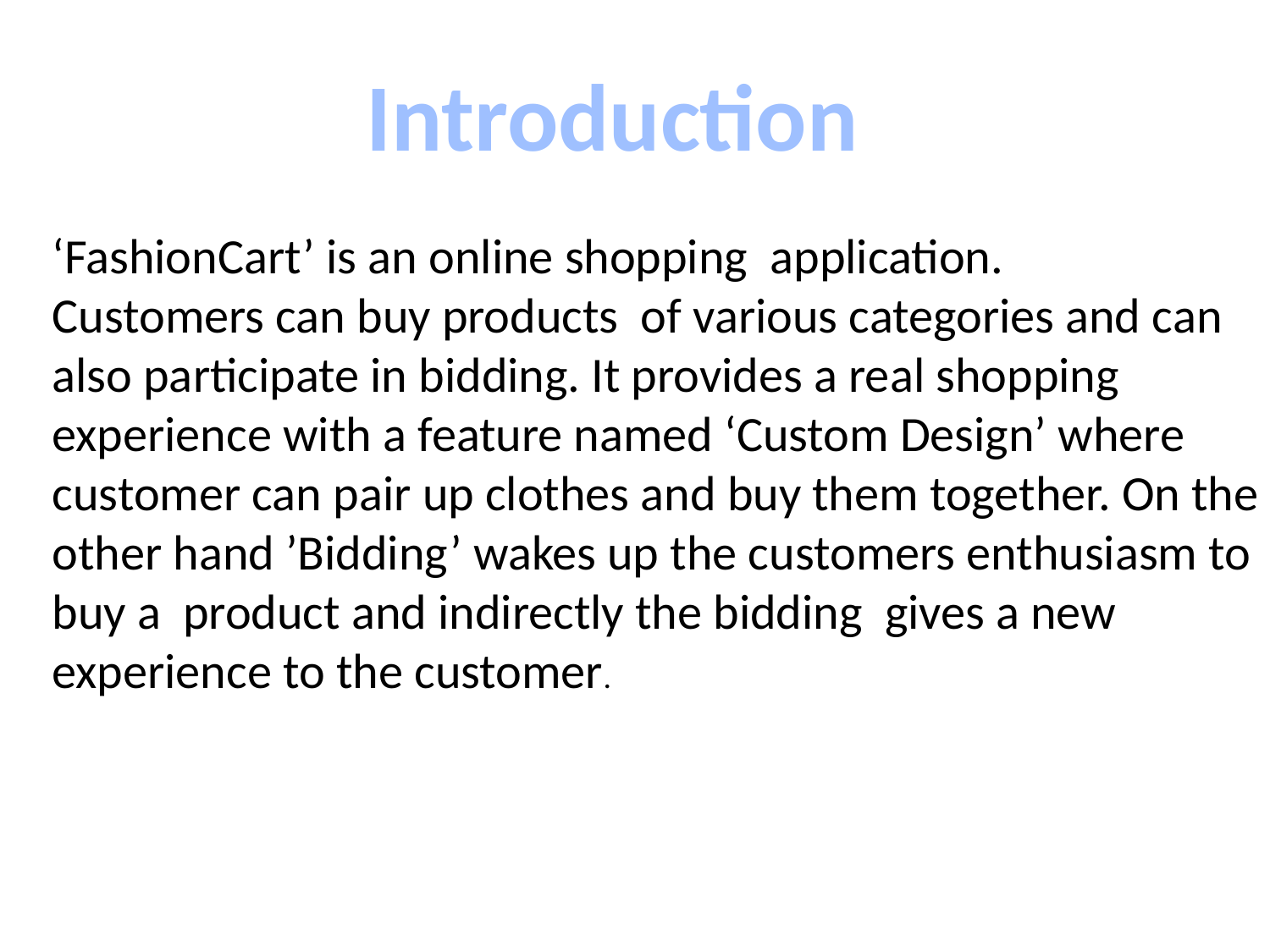

Introduction
‘FashionCart’ is an online shopping  application.
Customers can buy products  of various categories and can
also participate in bidding. It provides a real shopping experience with a feature named ‘Custom Design’ where customer can pair up clothes and buy them together. On the other hand ’Bidding’ wakes up the customers enthusiasm to buy a  product and indirectly the bidding  gives a new
experience to the customer.